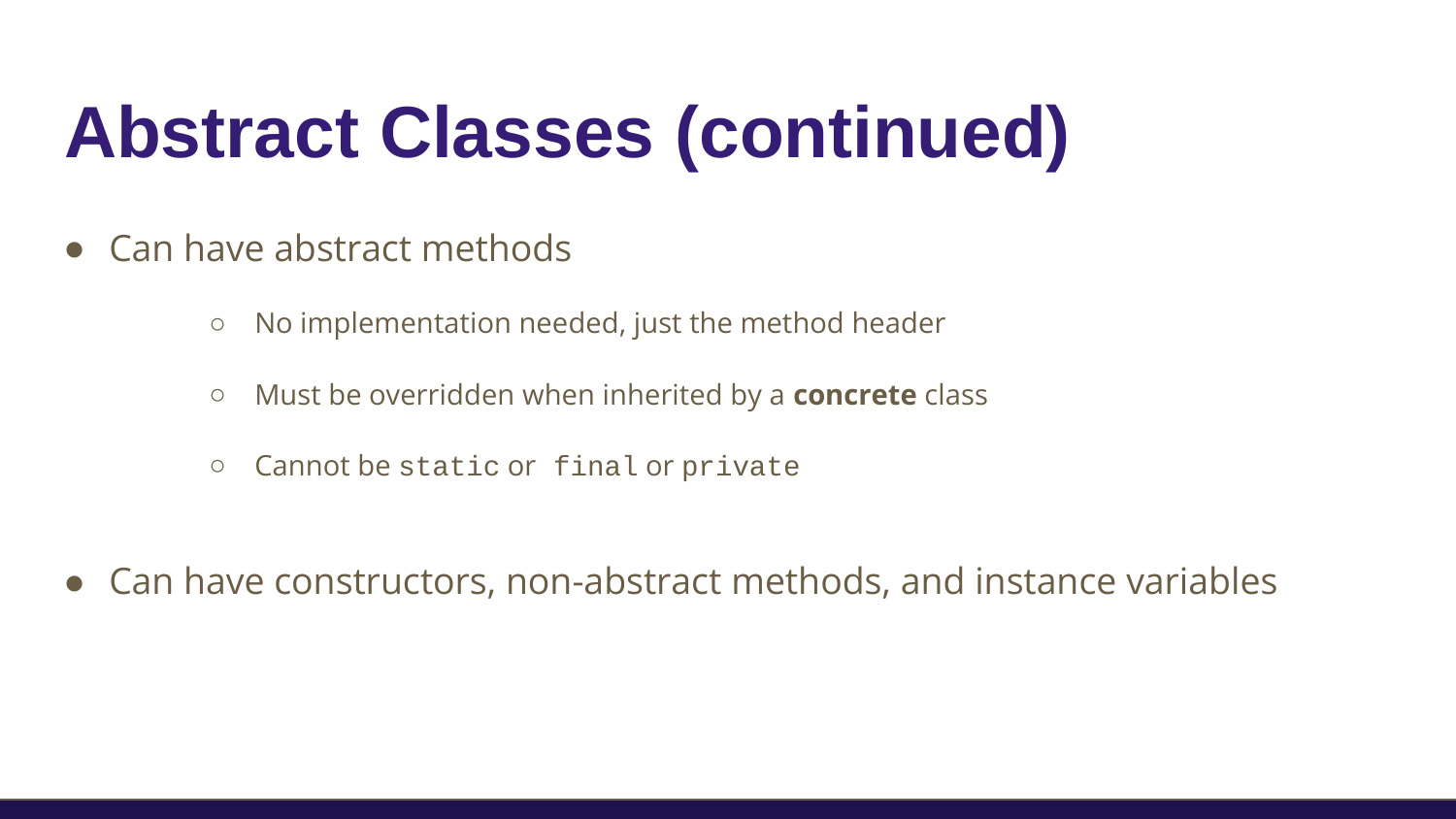

# Abstract Classes (continued)
Can have abstract methods
No implementation needed, just the method header
Must be overridden when inherited by a concrete class
Cannot be static or final or private

Can have constructors, non-abstract methods, and instance variables